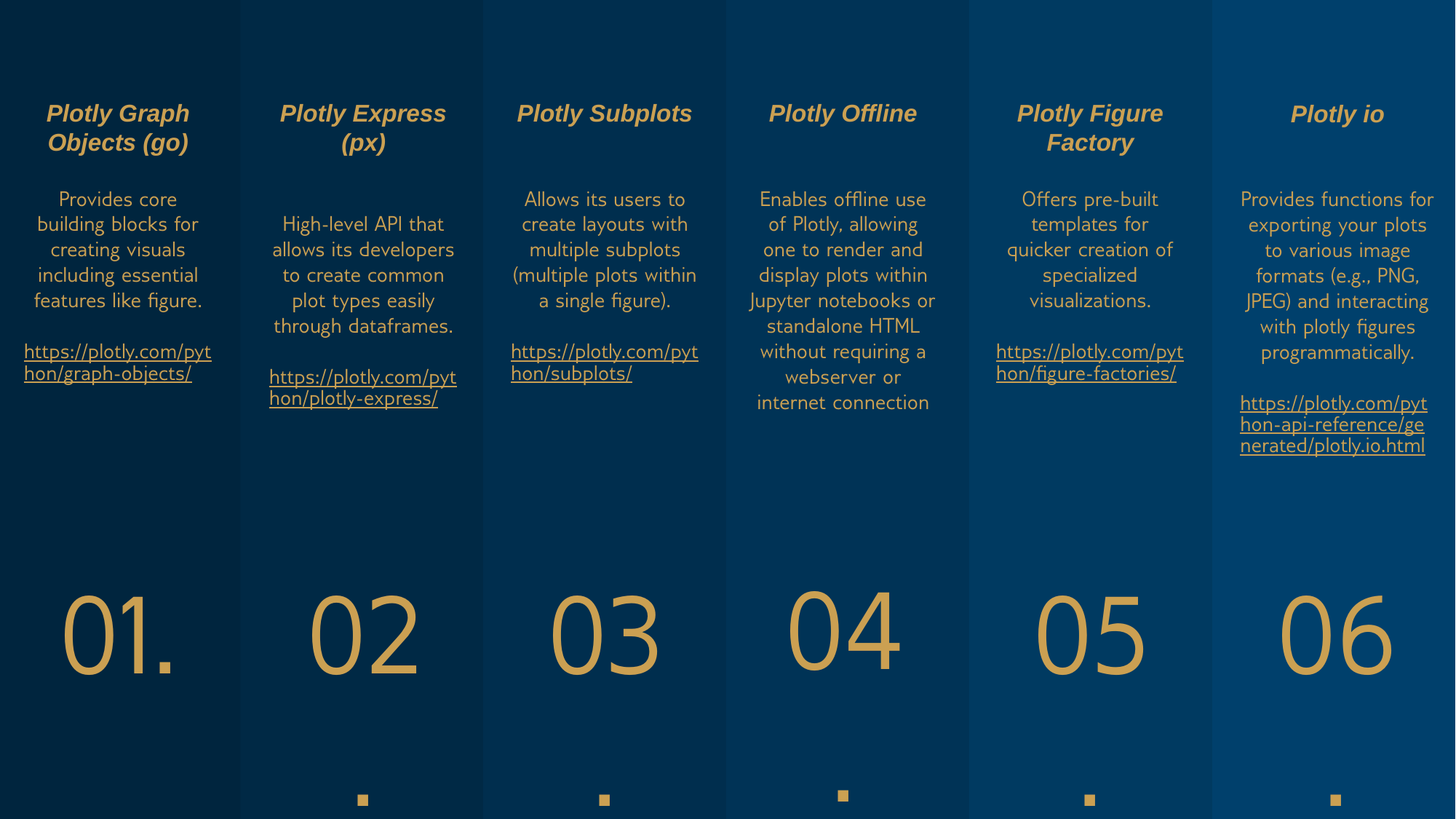

Plotly Graph Objects (go)

Provides core building blocks for creating visuals including essential features like figure.

https://plotly.com/python/graph-objects/
01.

Plotly Express (px)

High-level API that allows its developers to create common plot types easily through dataframes.

https://plotly.com/python/plotly-express/
02.

Plotly Subplots

Allows its users to create layouts with multiple subplots (multiple plots within a single figure).

https://plotly.com/python/subplots/
03.

Plotly Offline

Enables offline use of Plotly, allowing one to render and display plots within Jupyter notebooks or standalone HTML without requiring a webserver or internet connection
04.

Plotly Figure Factory

Offers pre-built templates for quicker creation of specialized visualizations.

https://plotly.com/python/figure-factories/
05.

Plotly io

Provides functions for exporting your plots to various image formats (e.g., PNG, JPEG) and interacting with plotly figures programmatically.

https://plotly.com/python-api-reference/generated/plotly.io.html
06.